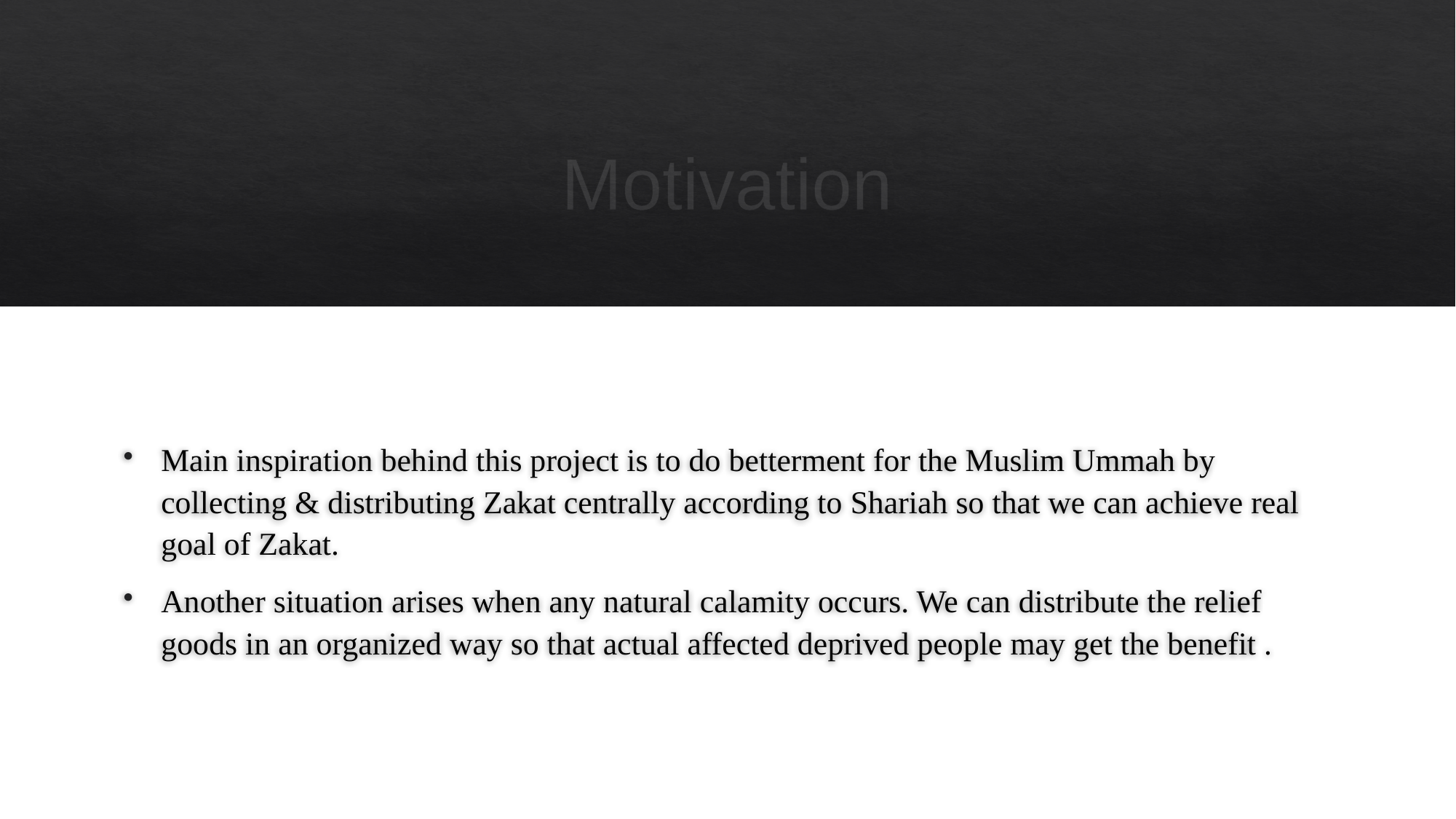

# Motivation
Main inspiration behind this project is to do betterment for the Muslim Ummah by collecting & distributing Zakat centrally according to Shariah so that we can achieve real goal of Zakat.
Another situation arises when any natural calamity occurs. We can distribute the relief goods in an organized way so that actual affected deprived people may get the benefit .